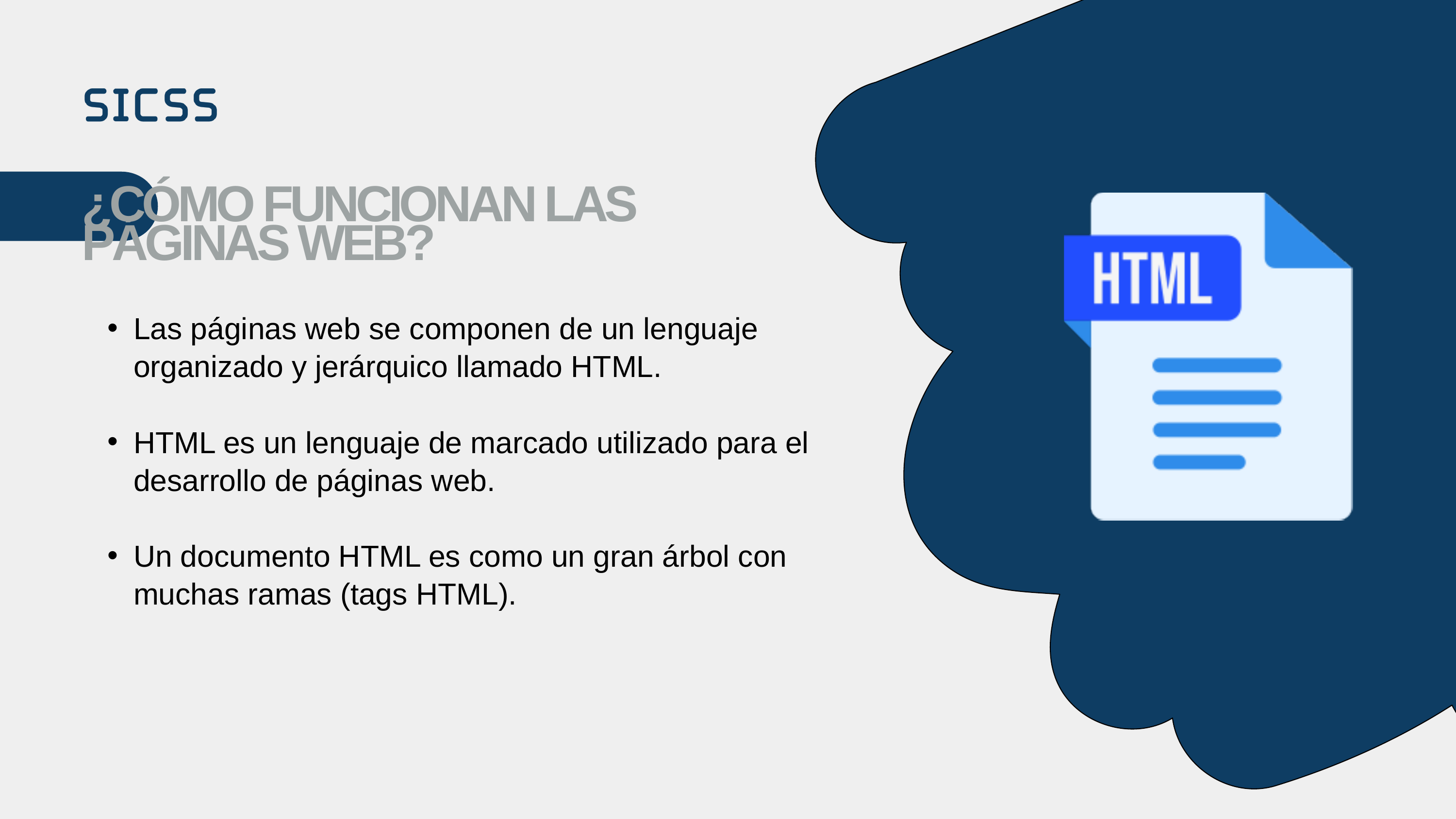

¿CÓMO FUNCIONAN LAS PÁGINAS WEB?

Las páginas web se componen de un lenguaje organizado y jerárquico llamado HTML.

HTML es un lenguaje de marcado utilizado para el desarrollo de páginas web.

Un documento HTML es como un gran árbol con muchas ramas (tags HTML).